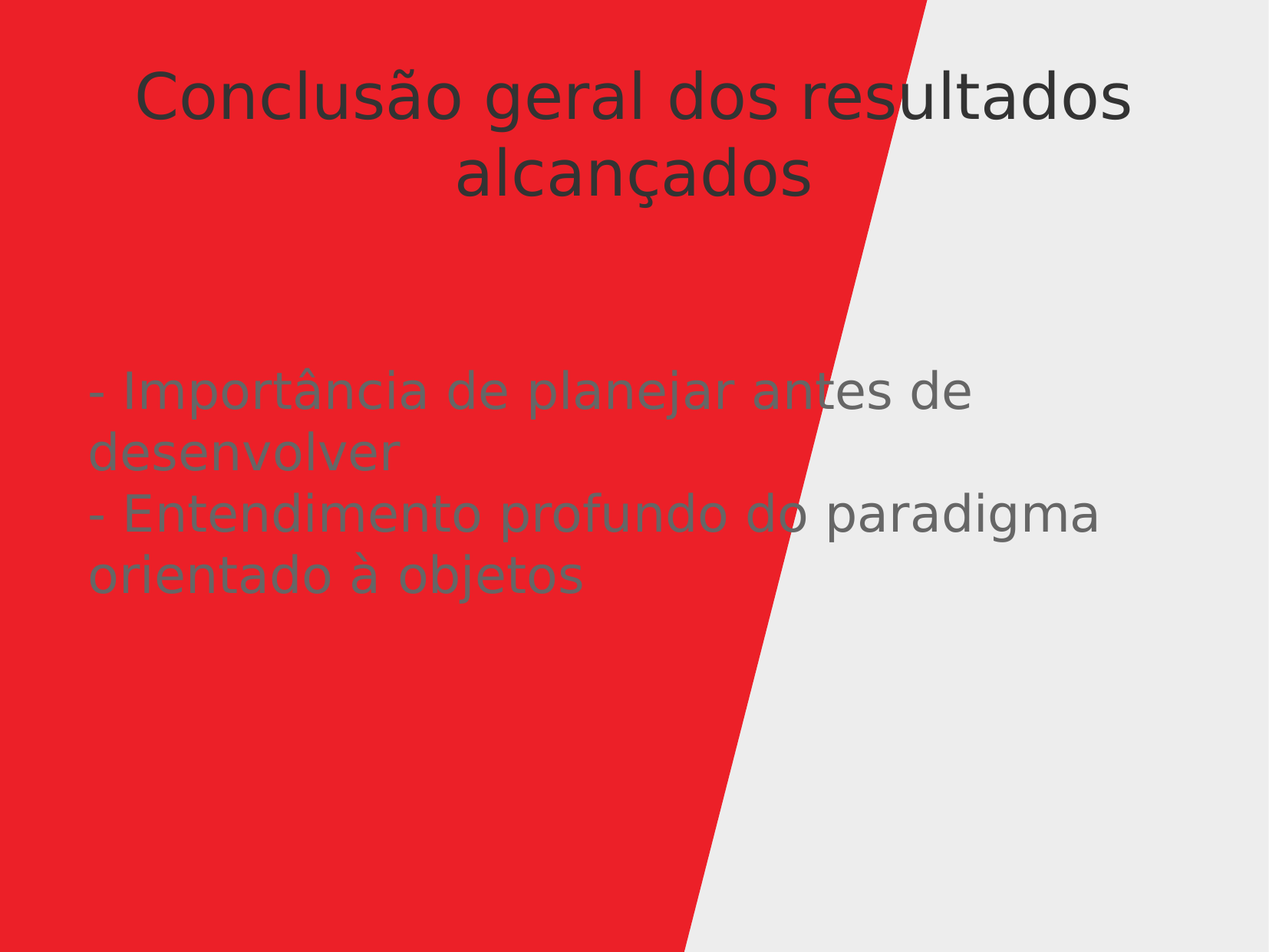

Conclusão geral dos resultados alcançados
- Importância de planejar antes de desenvolver
- Entendimento profundo do paradigma orientado à objetos